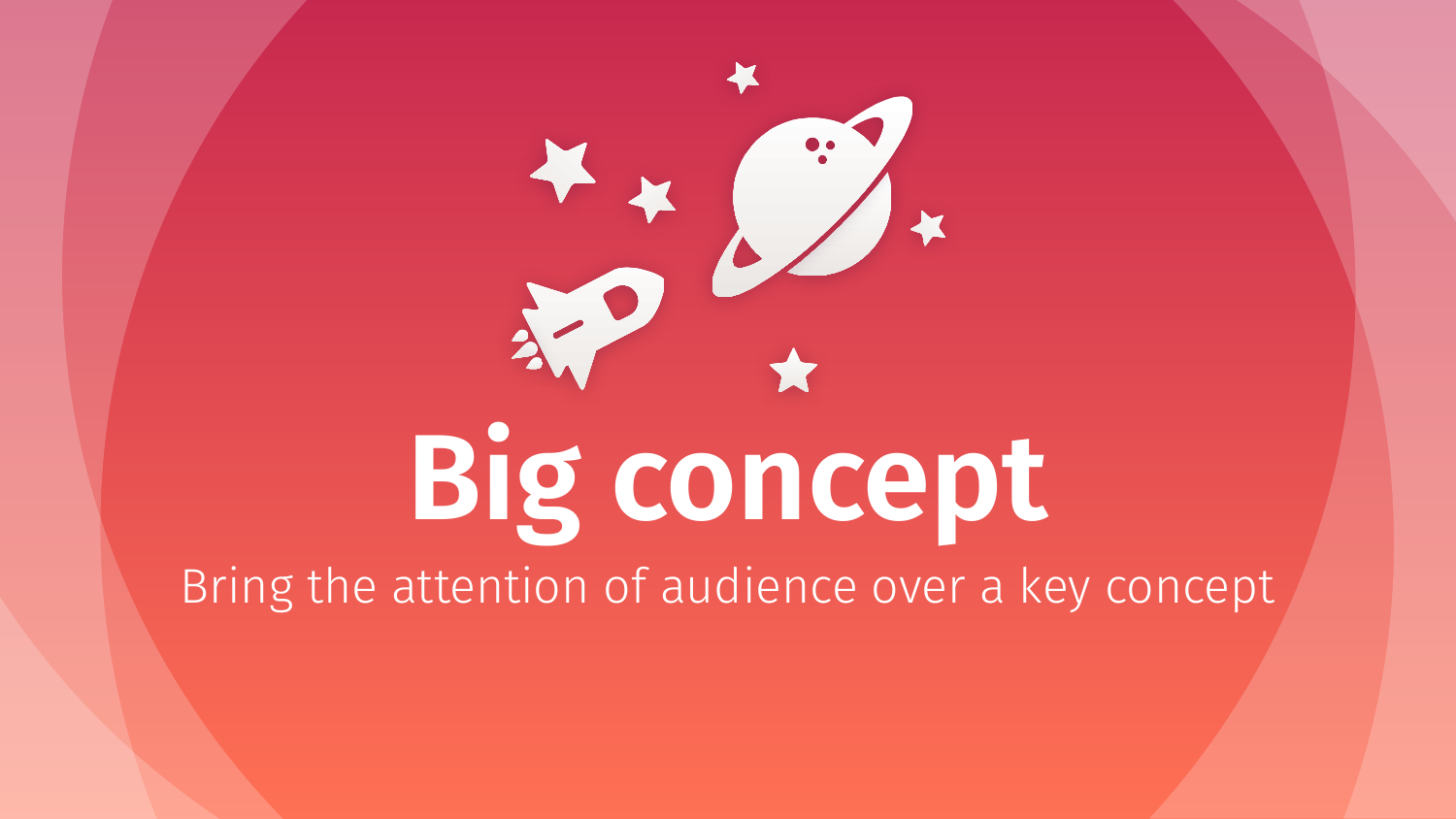

Big concept
Bring the attention of audience over a key concept
18